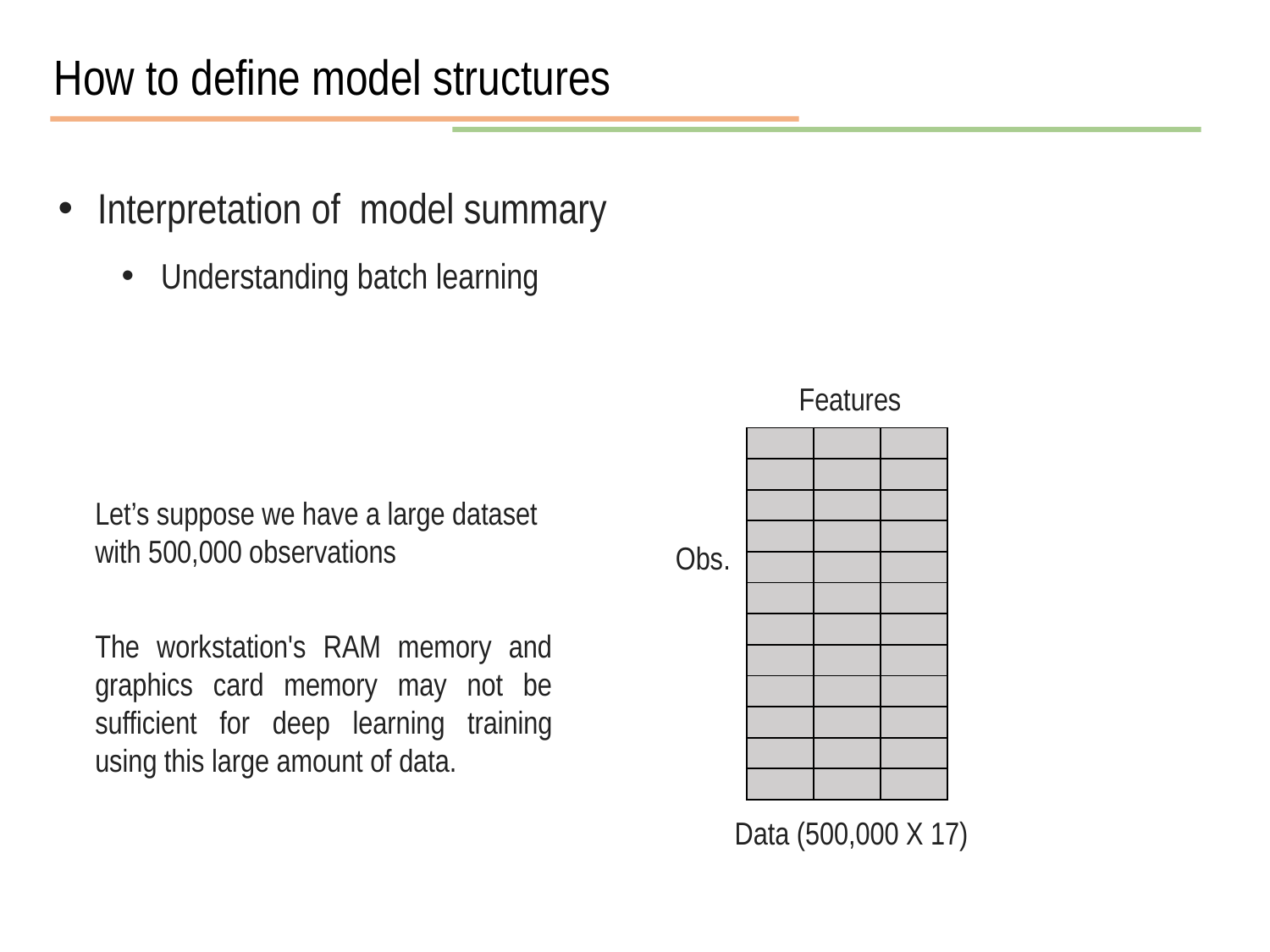

How to define model structures
Interpretation of  model summary
Understanding batch learning
Features
|  |  |  |
| --- | --- | --- |
|  |  |  |
|  |  |  |
|  |  |  |
|  |  |  |
|  |  |  |
|  |  |  |
|  |  |  |
|  |  |  |
|  |  |  |
|  |  |  |
|  |  |  |
Let’s suppose we have a large dataset with 500,000 observations
Obs.
The workstation's RAM memory and graphics card memory may not be sufficient for deep learning training using this large amount of data.
Data (500,000 X 17)